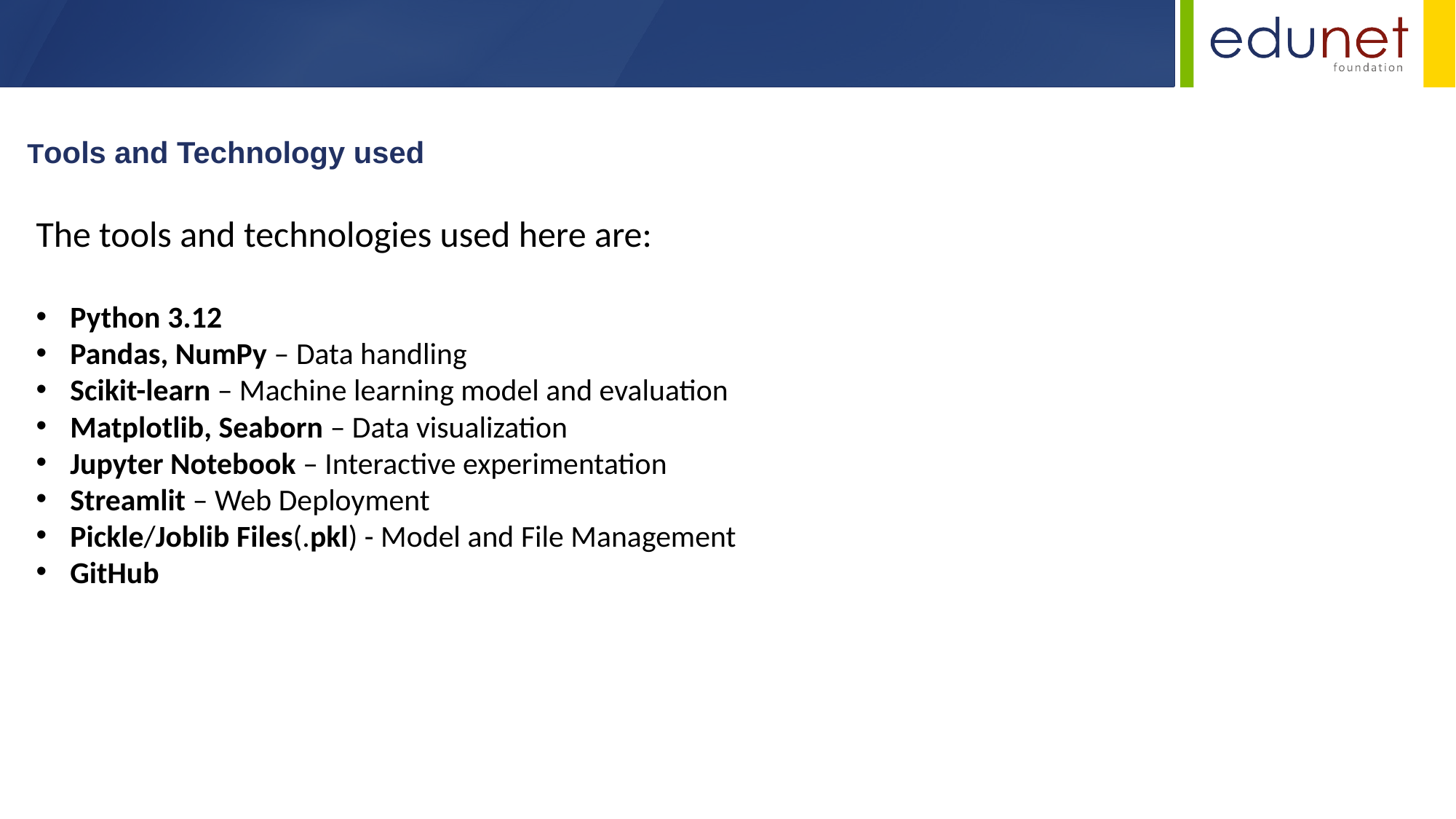

Tools and Technology used
The tools and technologies used here are:

Python 3.12
Pandas, NumPy – Data handling
Scikit-learn – Machine learning model and evaluation
Matplotlib, Seaborn – Data visualization
Jupyter Notebook – Interactive experimentation
Streamlit – Web Deployment
Pickle/Joblib Files(.pkl) - Model and File Management
GitHub